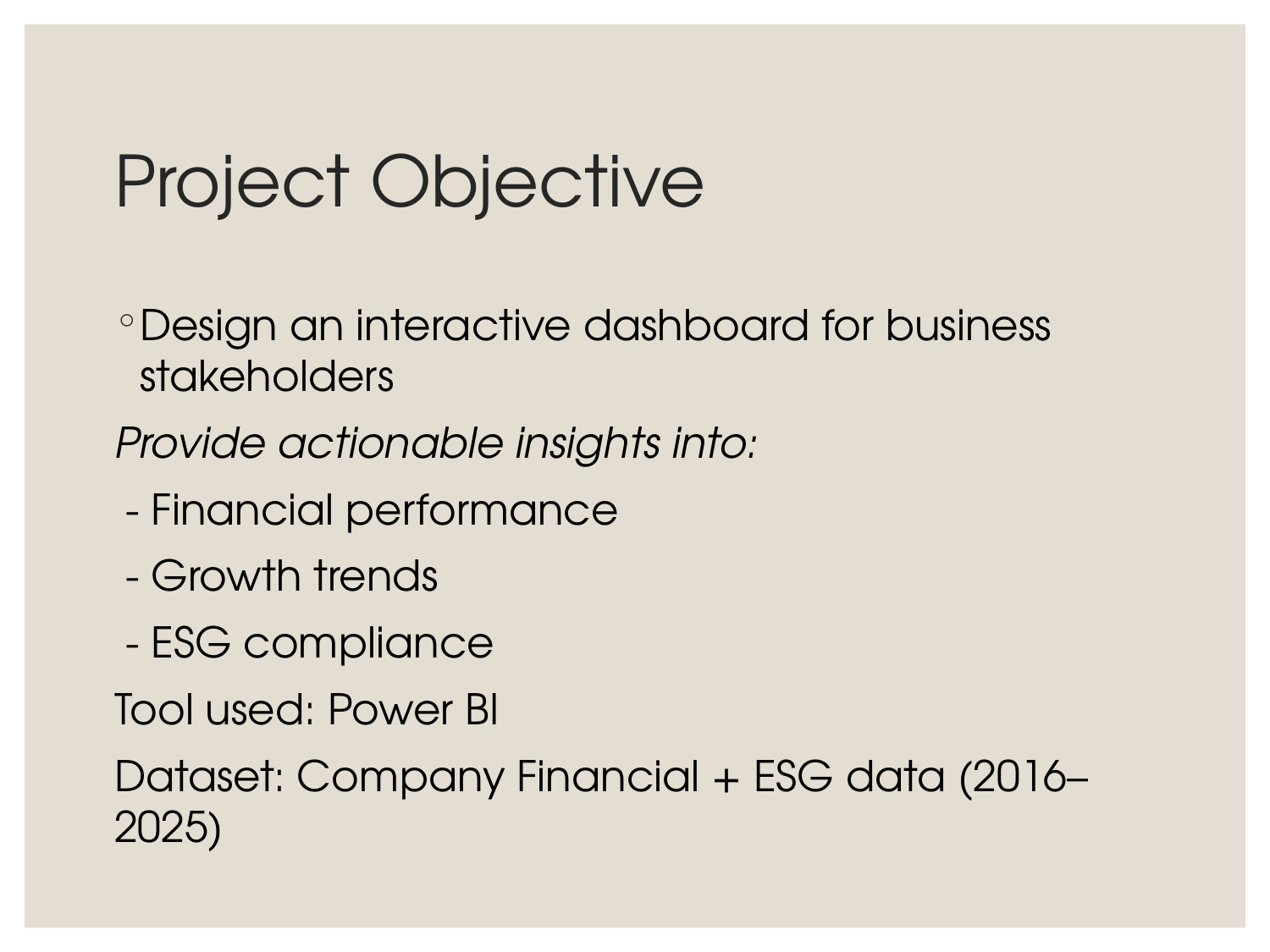

# Project Objective
Design an interactive dashboard for business stakeholders
Provide actionable insights into:
 - Financial performance
 - Growth trends
 - ESG compliance
Tool used: Power BI
Dataset: Company Financial + ESG data (2016–2025)